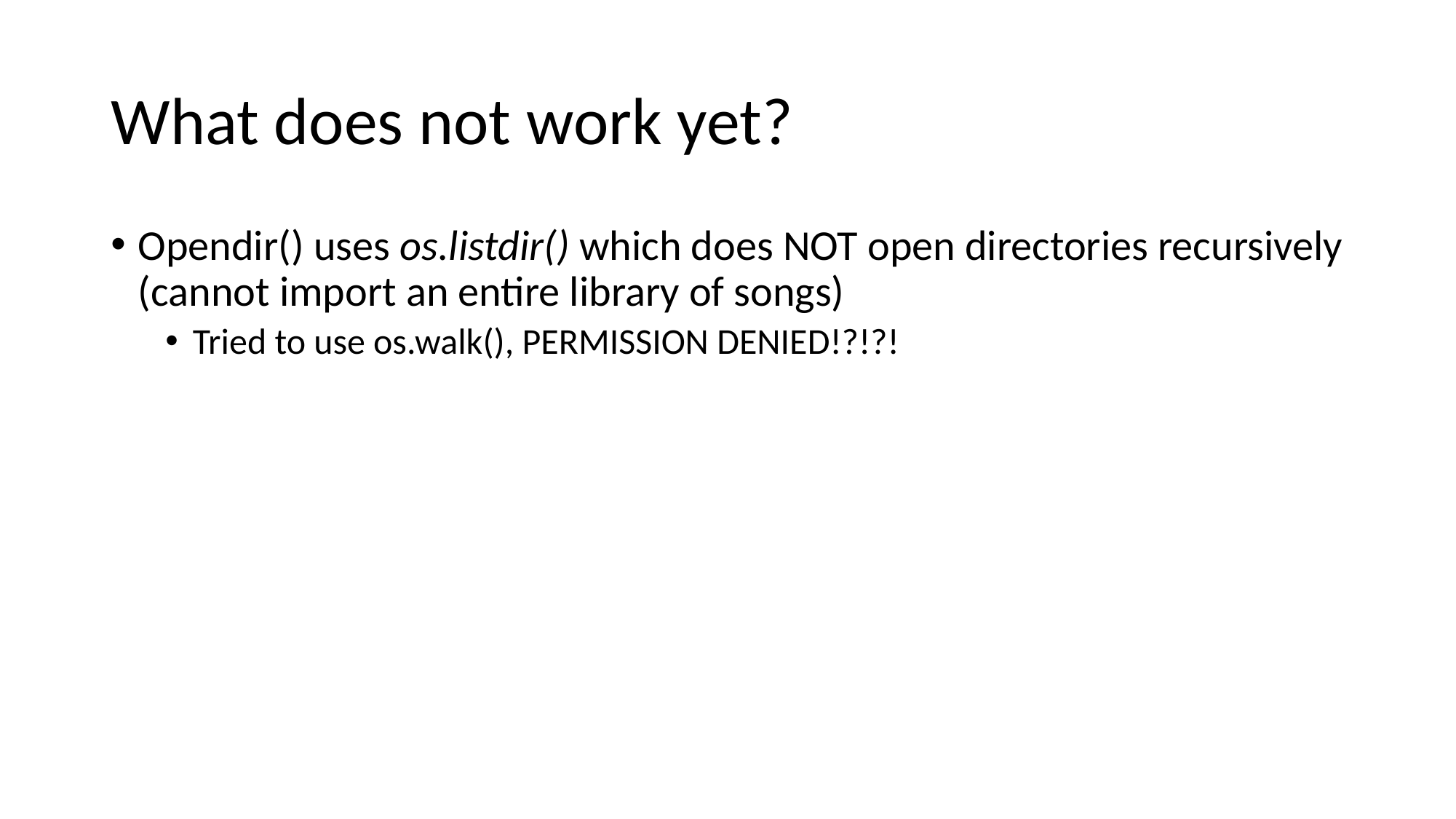

# What does not work yet?
Opendir() uses os.listdir() which does NOT open directories recursively (cannot import an entire library of songs)
Tried to use os.walk(), PERMISSION DENIED!?!?!